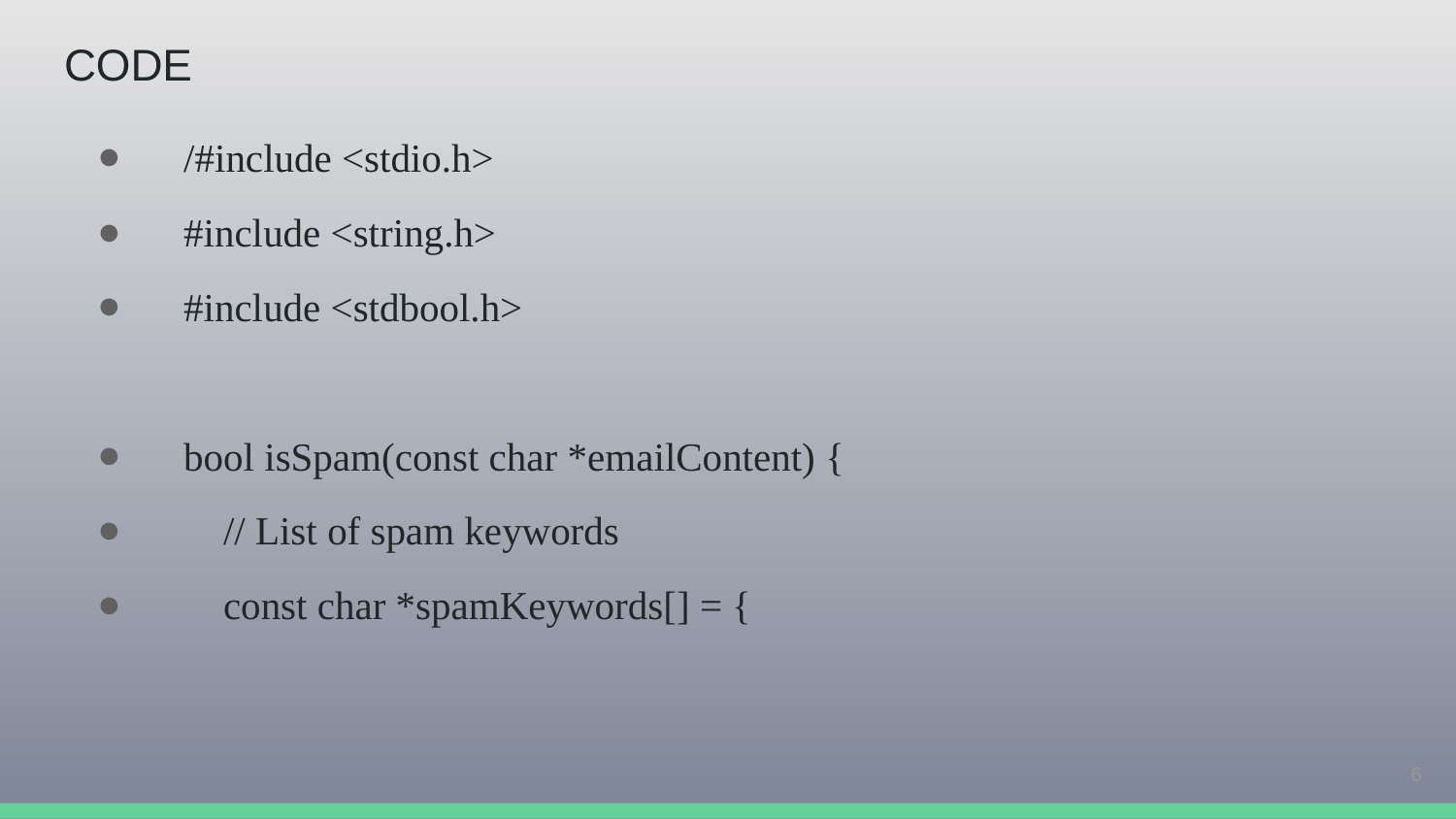

# CODE
/#include <stdio.h>
#include <string.h>
#include <stdbool.h>

bool isSpam(const char *emailContent) {
    // List of spam keywords
    const char *spamKeywords[] = {
6